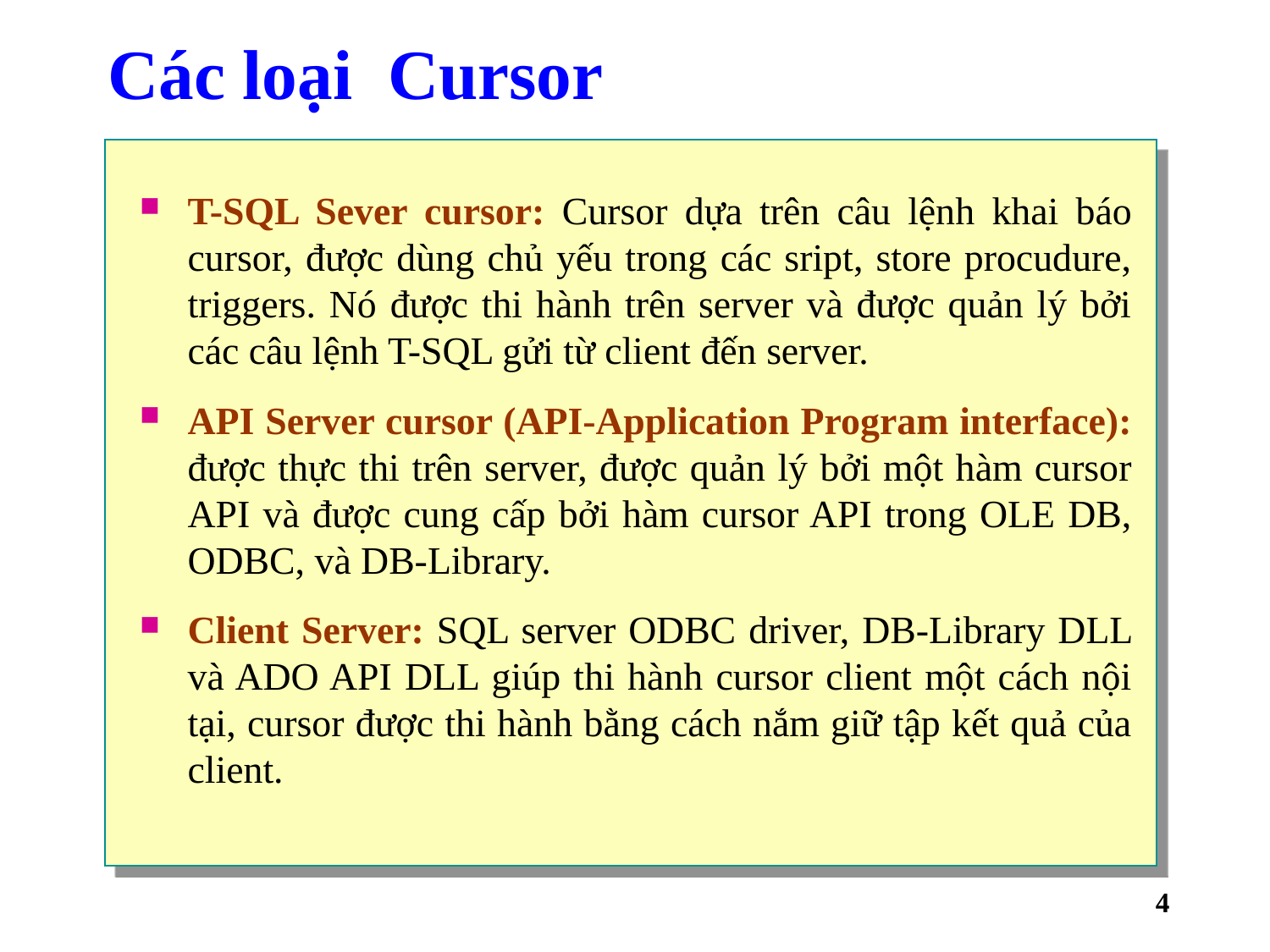

# Các loại  Cursor
T-SQL Sever cursor: Cursor dựa trên câu lệnh khai báo cursor, được dùng chủ yếu trong các sript, store procudure, triggers. Nó được thi hành trên server và được quản lý bởi các câu lệnh T-SQL gửi từ client đến server.
API Server cursor (API-Application Program interface): được thực thi trên server, được quản lý bởi một hàm cursor API và được cung cấp bởi hàm cursor API trong OLE DB, ODBC, và DB-Library.
Client Server: SQL server ODBC driver, DB-Library DLL và ADO API DLL giúp thi hành cursor client một cách nội tại, cursor được thi hành bằng cách nắm giữ tập kết quả của client.